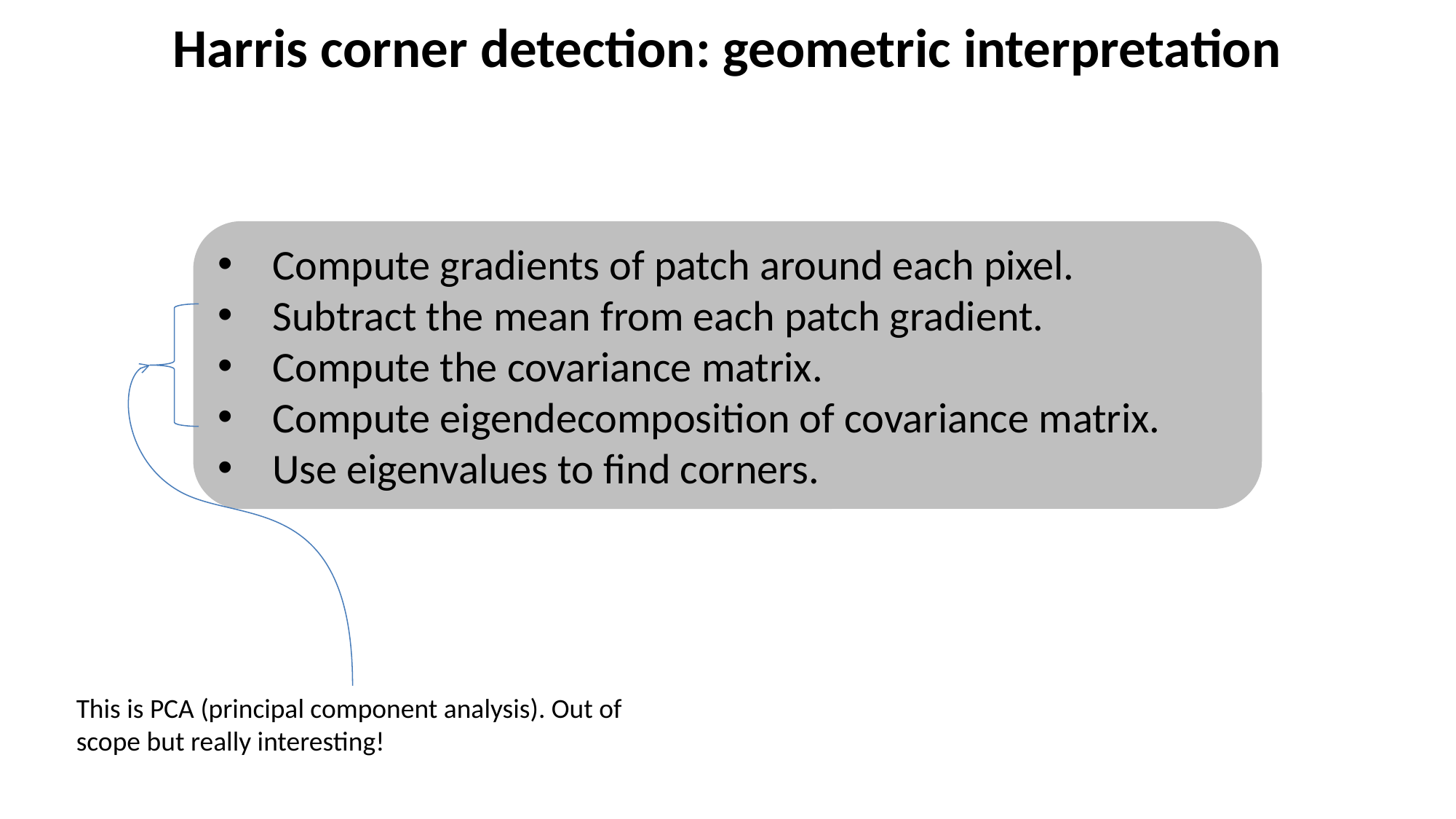

# Harris corner detection: geometric interpretation
Compute gradients of patch around each pixel.
Subtract the mean from each patch gradient.
Compute the covariance matrix.
Compute eigendecomposition of covariance matrix.
Use eigenvalues to find corners.

This is PCA (principal component analysis). Out of scope but really interesting!